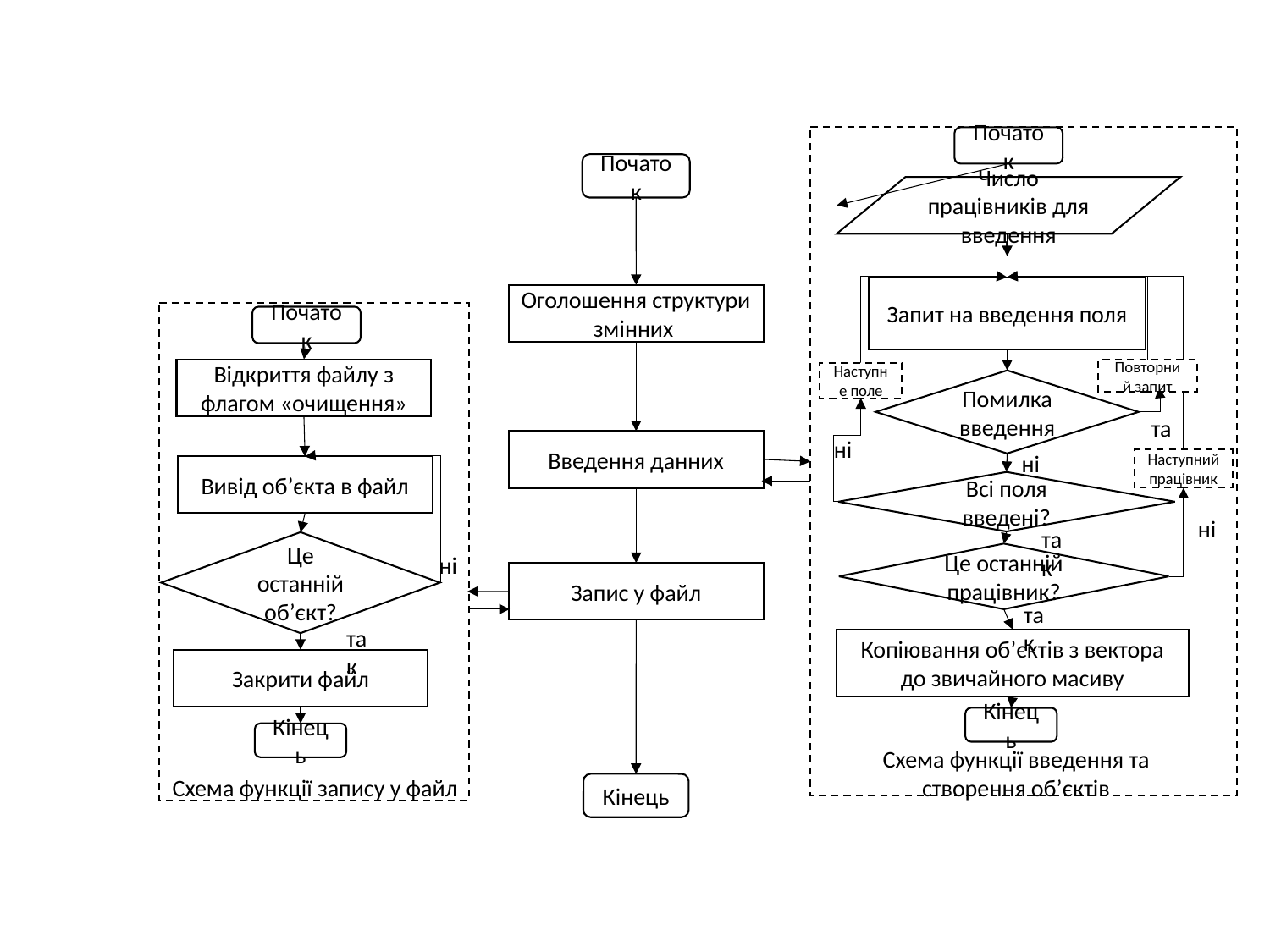

Початок
Початок
Число працівників для введення
Запит на введення поля
Оголошення структури змінних

Початок
Відкриття файлу з флагом «очищення»
Повторний запит
Наступне поле
Помилка введення
так
ні
Введення данних
ні
Наступний працівник
Вивід об’єкта в файл
Всі поля введені?
ні
так
Це останній об’єкт?
Це останній працівник?
ні
Запис у файл
так
так
Копіювання об’єктів з вектора до звичайного масиву
Закрити файл
Кінець
Кінець
Схема функції введення та створення об’єктів
Схема функції запису у файл
Кінець